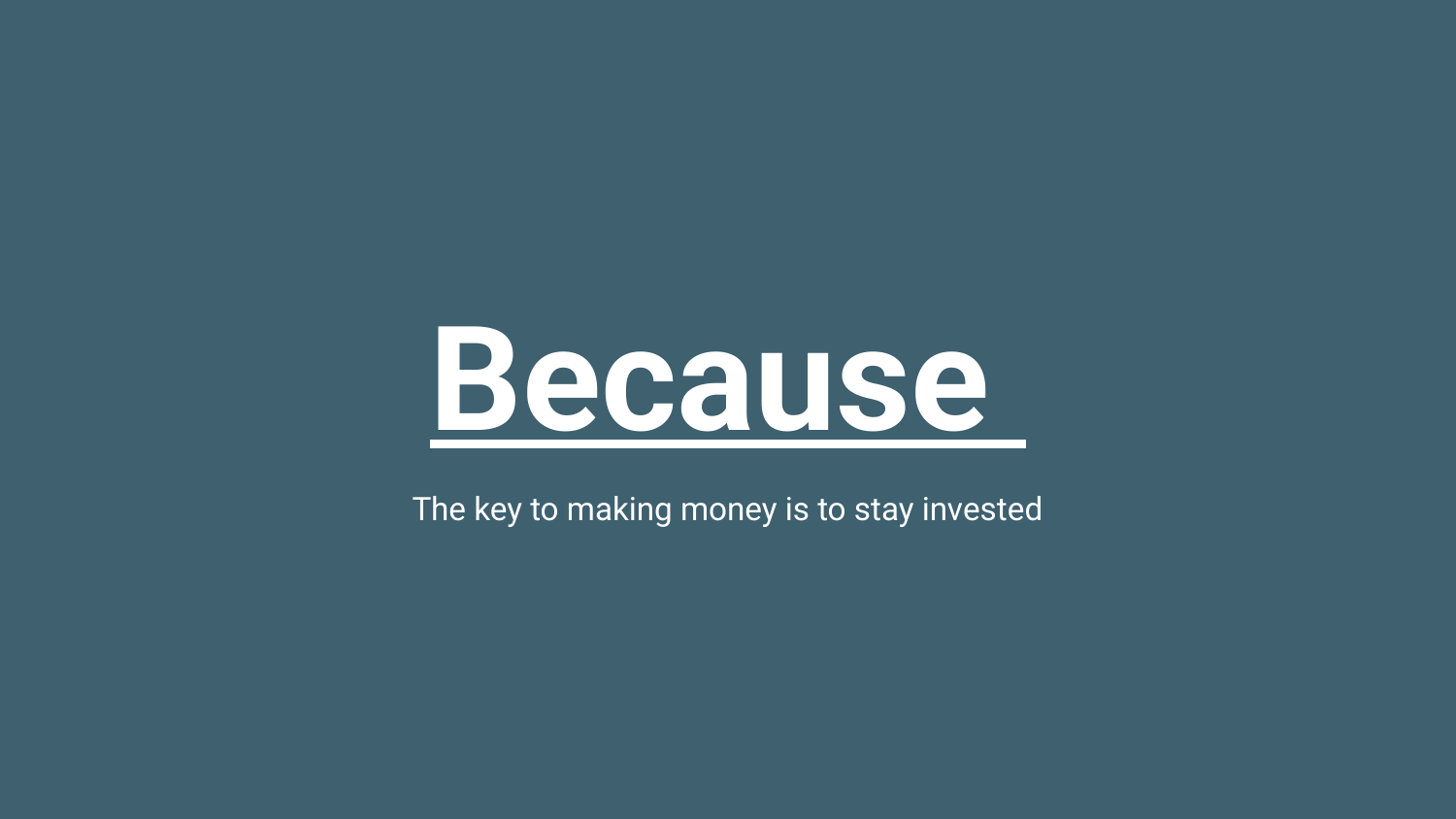

Because
# The key to making money is to stay invested